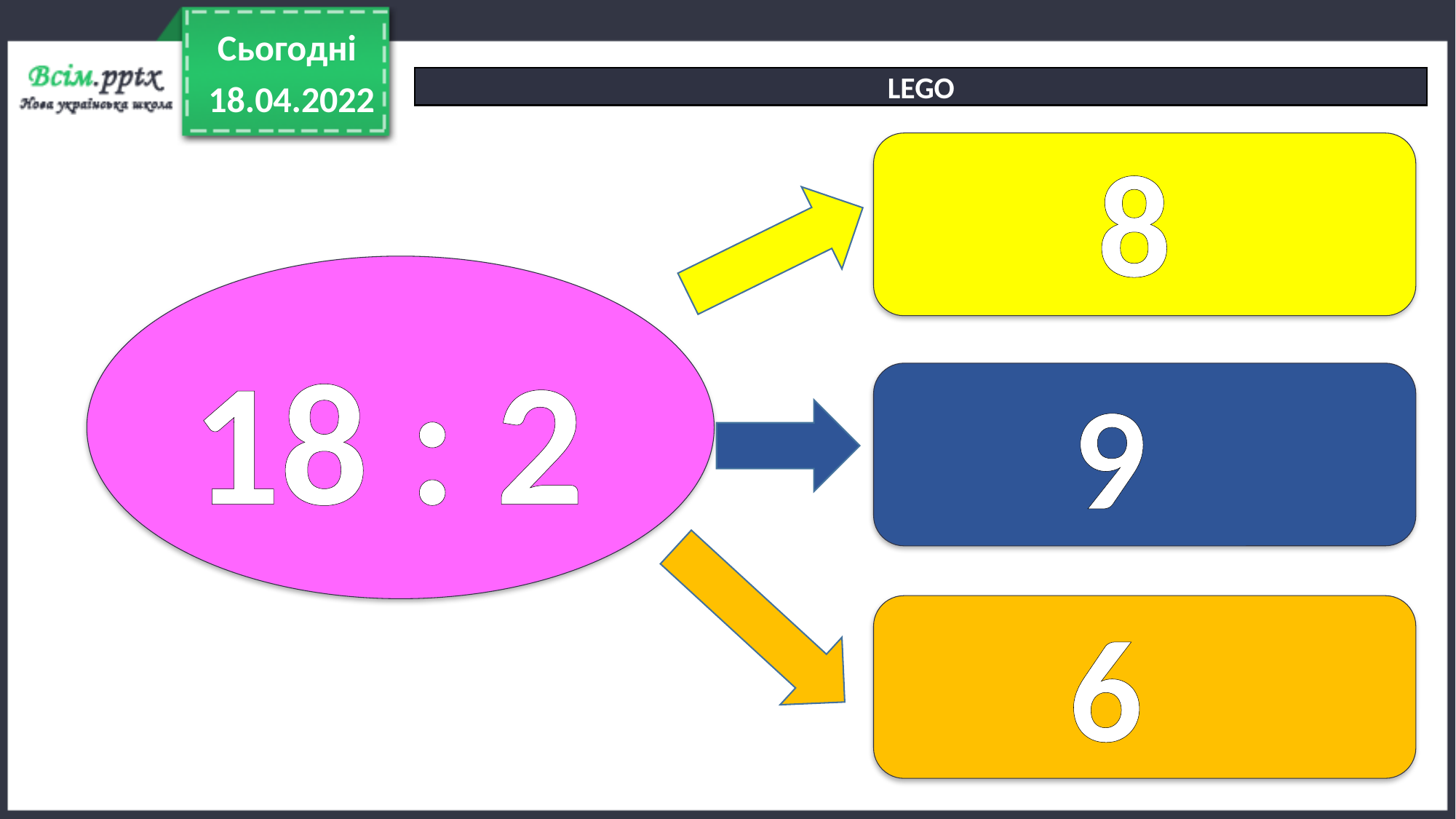

Сьогодні
LEGO
18.04.2022
8

18 : 2
9

6